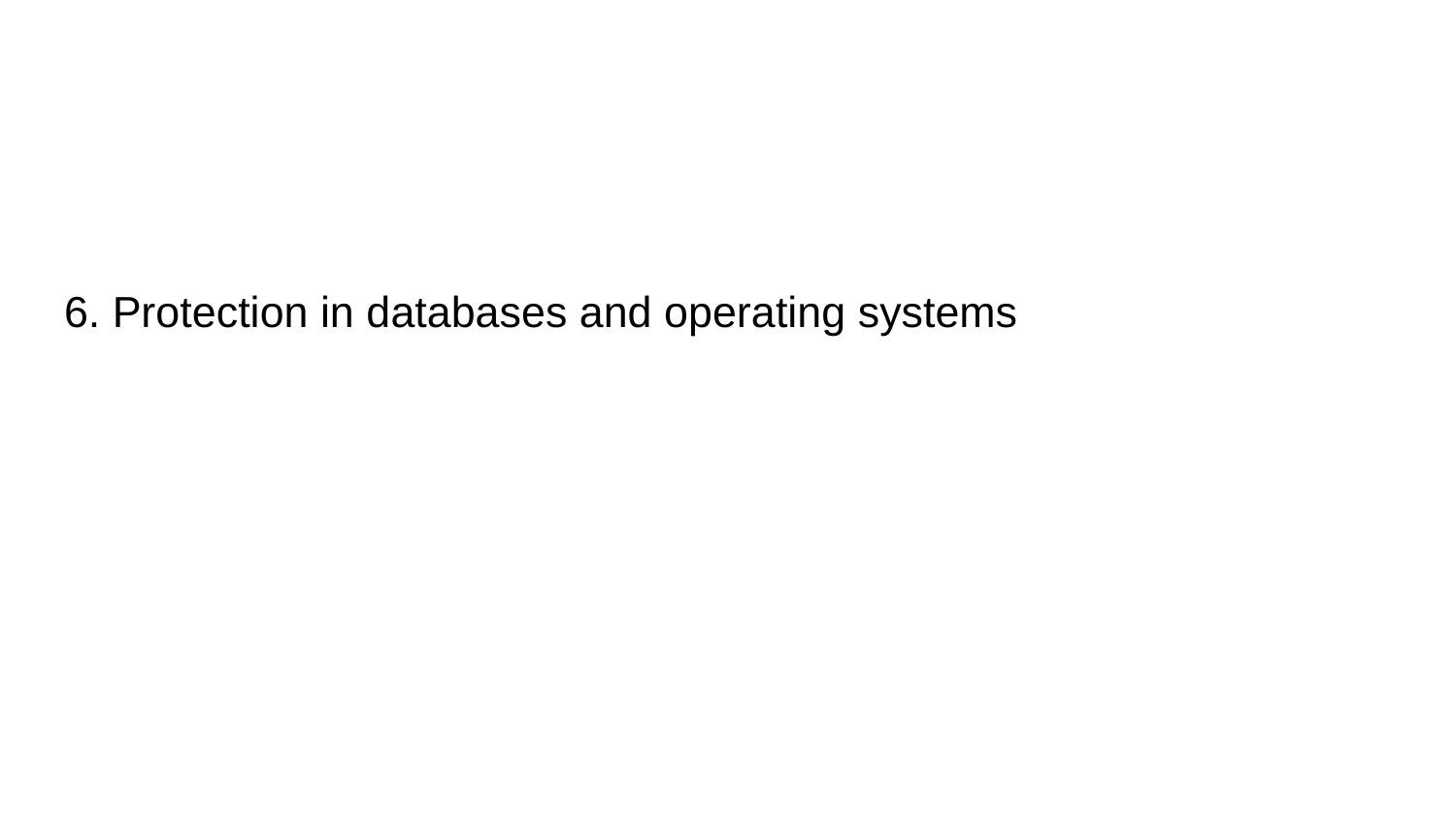

# 6. Protection in databases and operating systems